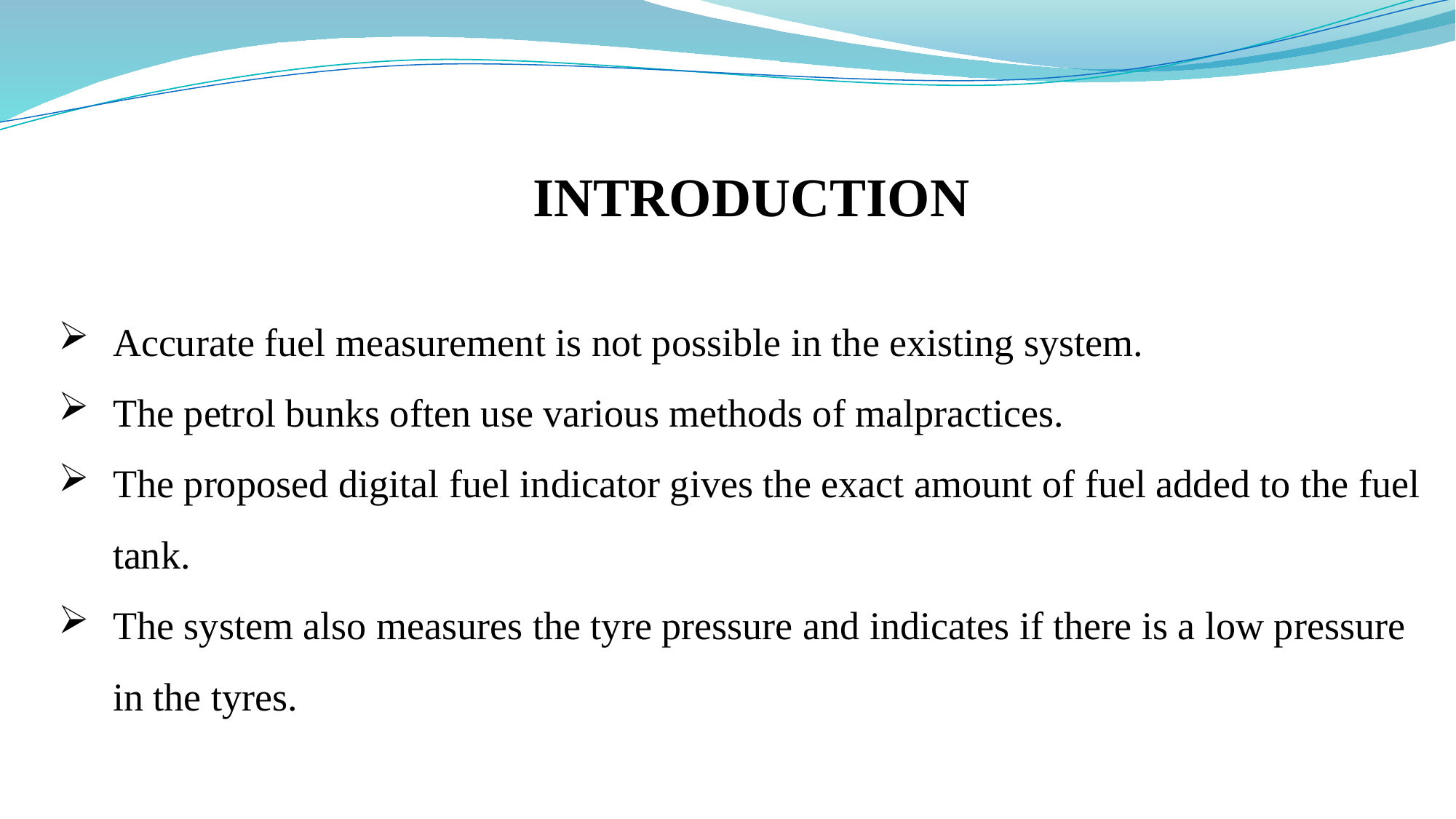

INTRODUCTION

Accurate fuel measurement is not possible in the existing system.
The petrol bunks often use various methods of malpractices.
The proposed digital fuel indicator gives the exact amount of fuel added to the fuel tank.
The system also measures the tyre pressure and indicates if there is a low pressure in the tyres.